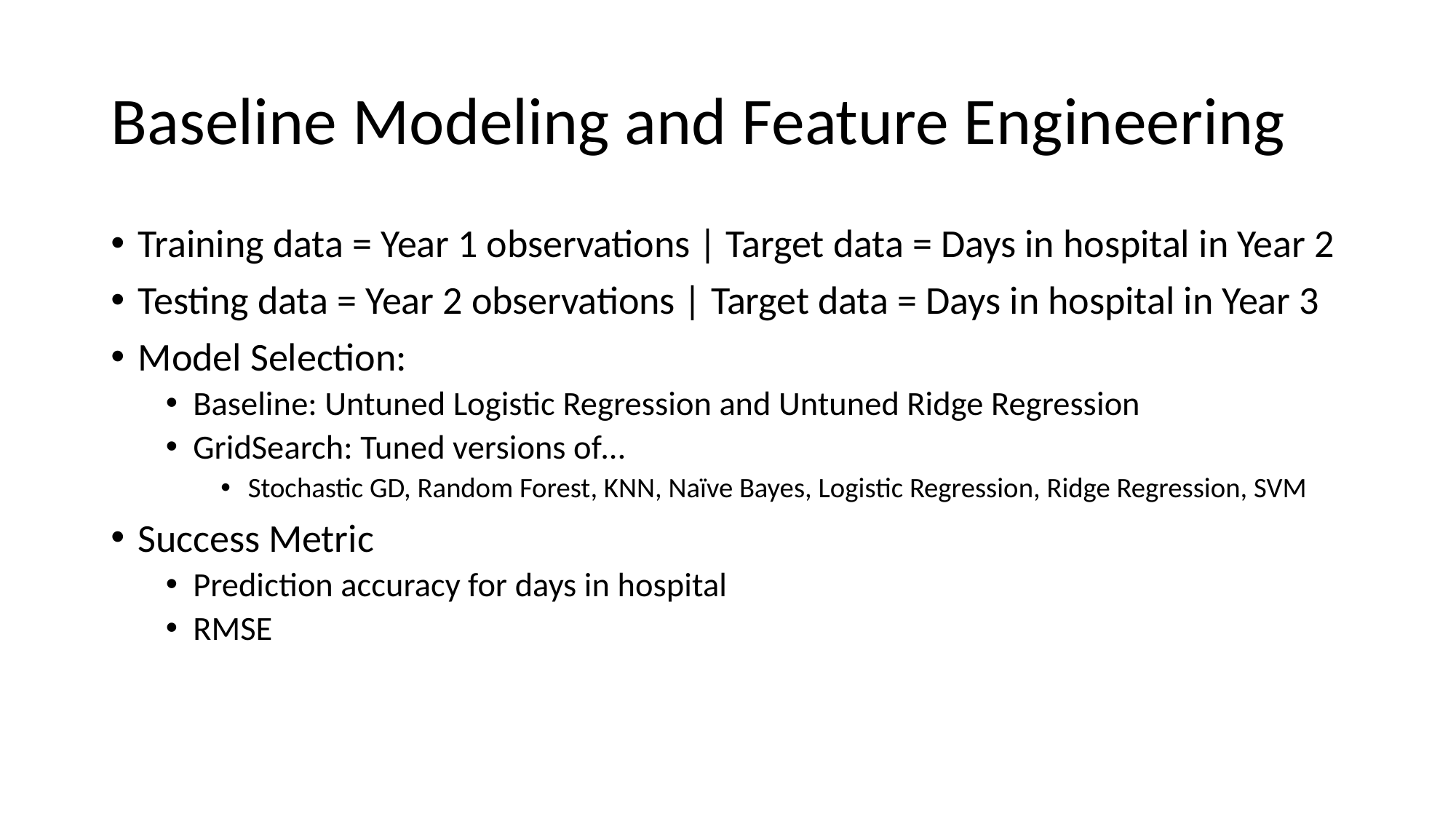

# Baseline Modeling and Feature Engineering
Training data = Year 1 observations | Target data = Days in hospital in Year 2
Testing data = Year 2 observations | Target data = Days in hospital in Year 3
Model Selection:
Baseline: Untuned Logistic Regression and Untuned Ridge Regression
GridSearch: Tuned versions of…
Stochastic GD, Random Forest, KNN, Naïve Bayes, Logistic Regression, Ridge Regression, SVM
Success Metric
Prediction accuracy for days in hospital
RMSE